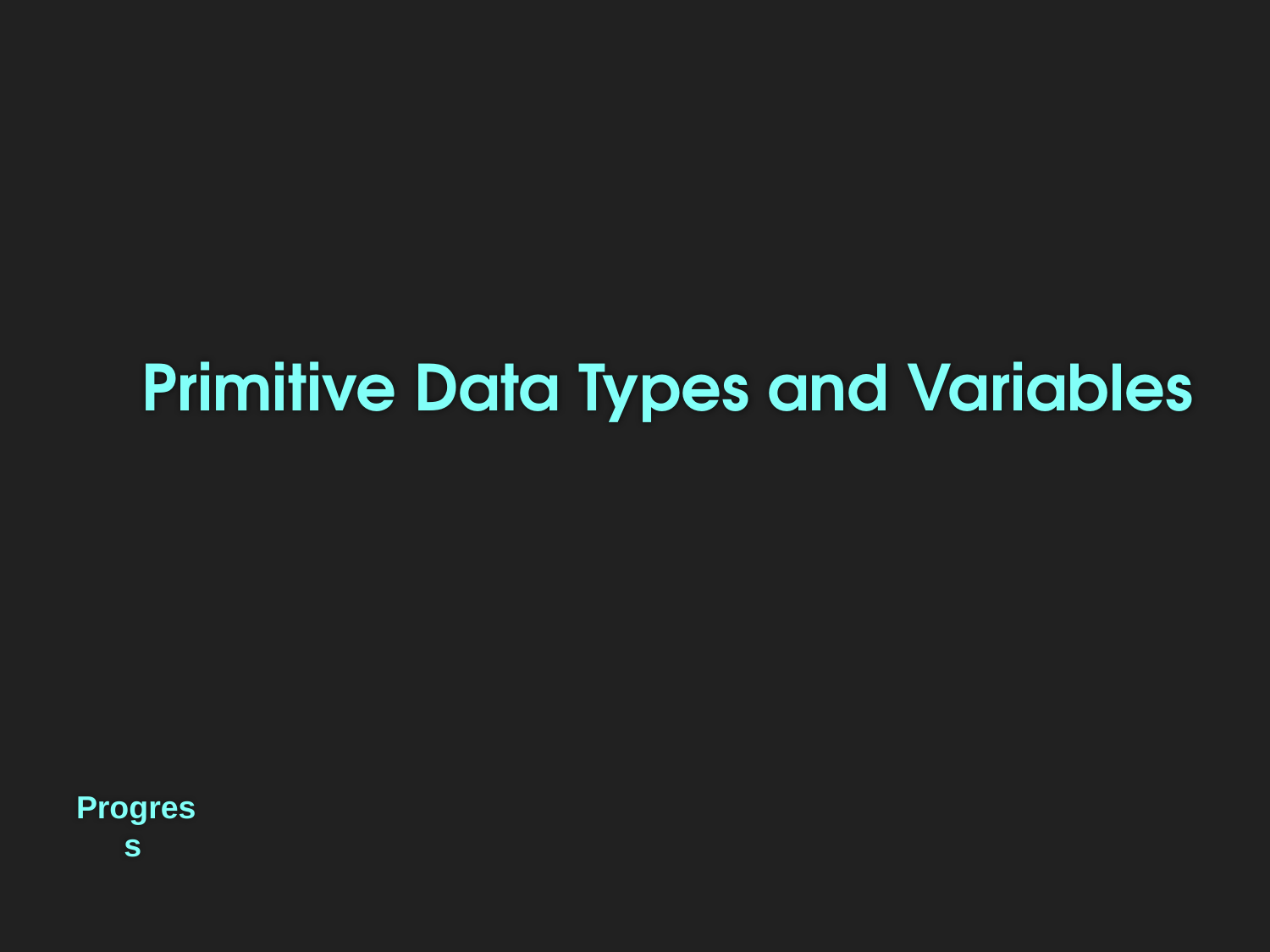

# Primitive Data Types and Variables
Progress